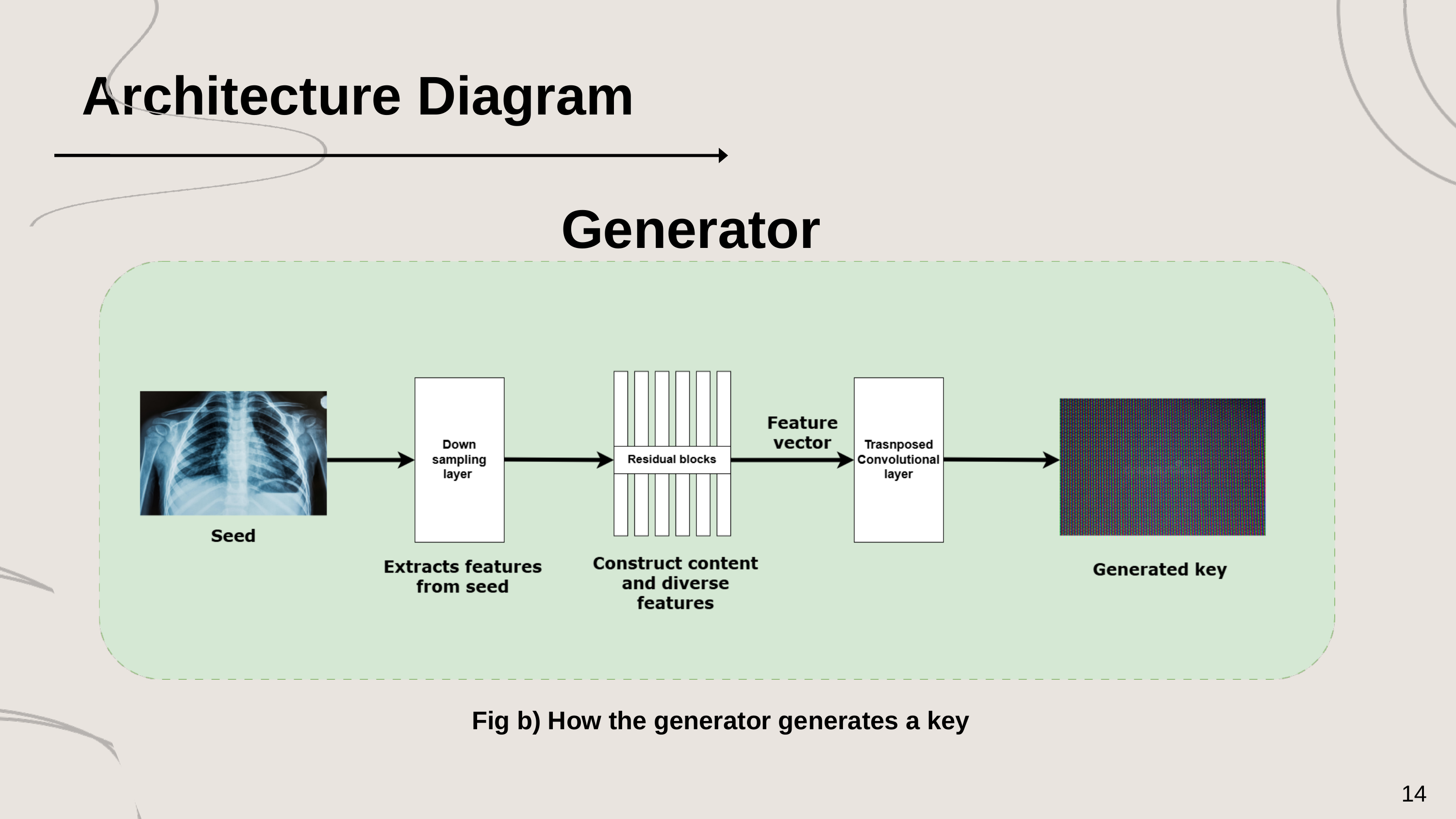

Architecture Diagram

Generator

Fig b) How the generator generates a key
14